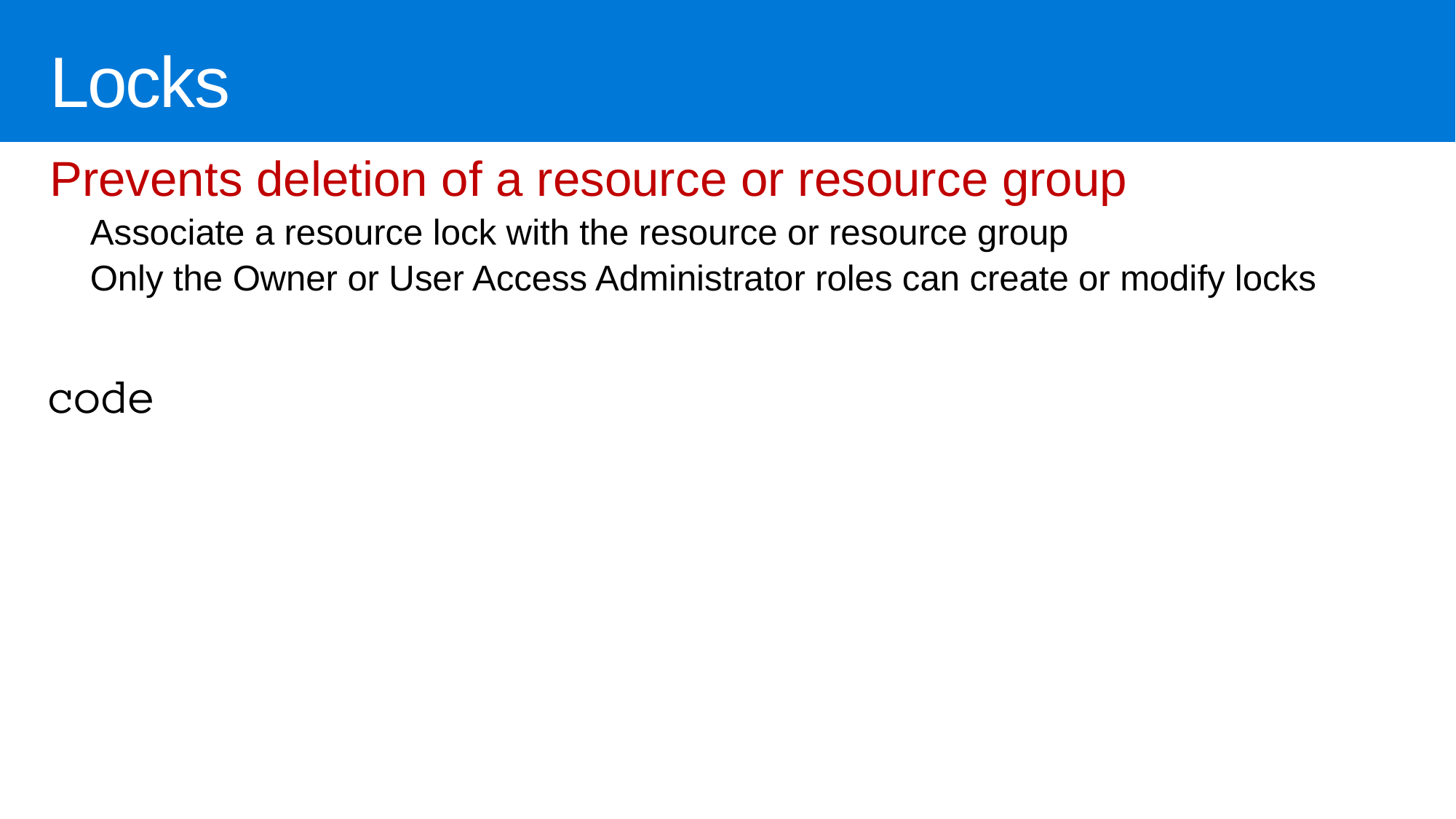

# Locks
Prevents deletion of a resource or resource group
Associate a resource lock with the resource or resource group
Only the Owner or User Access Administrator roles can create or modify locks

code